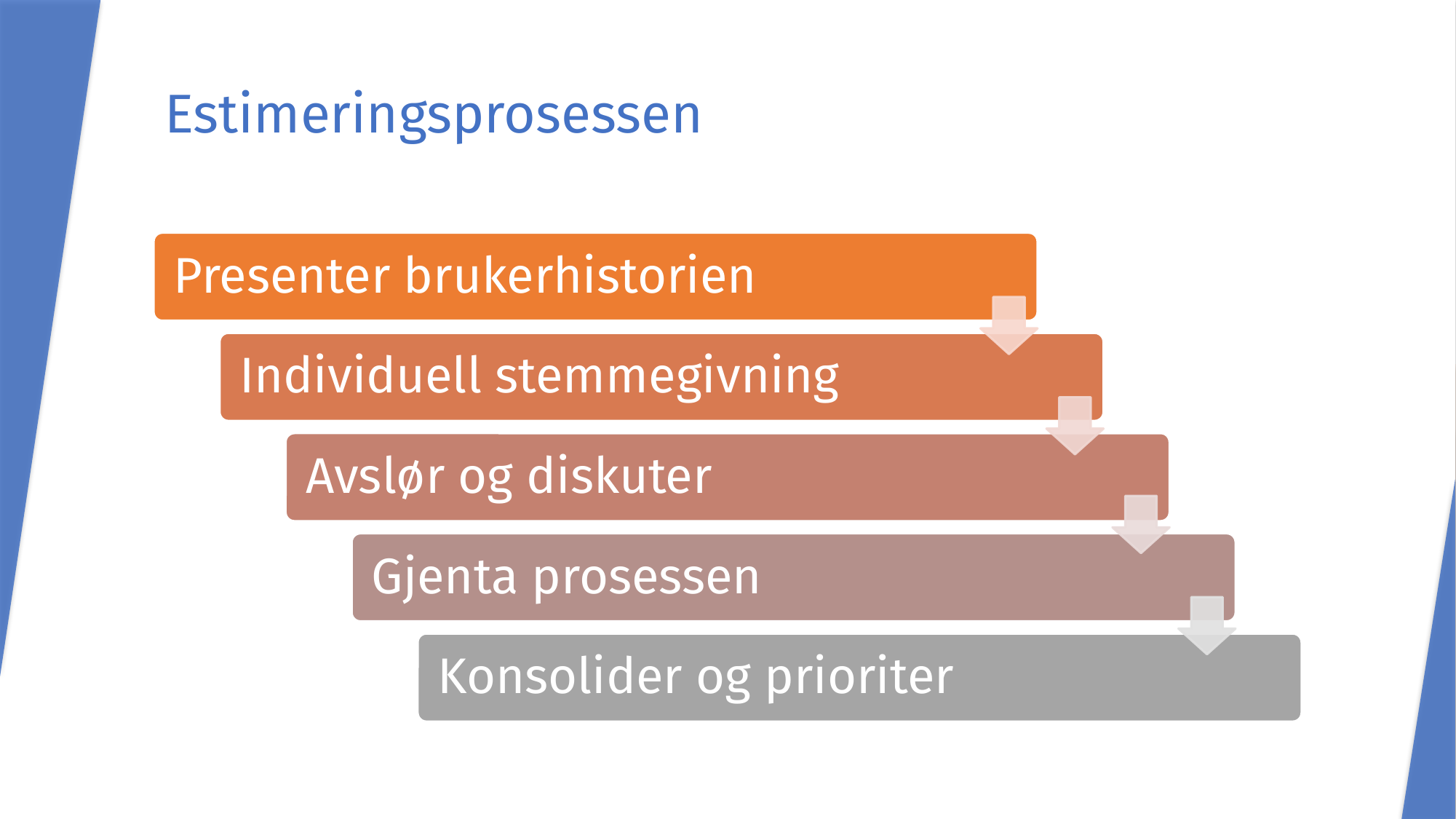

# Estimeringsprosessen
Presenter brukerhistorien
Individuell stemmegivning
Avslør og diskuter
Gjenta prosessen
Konsolider og prioriter